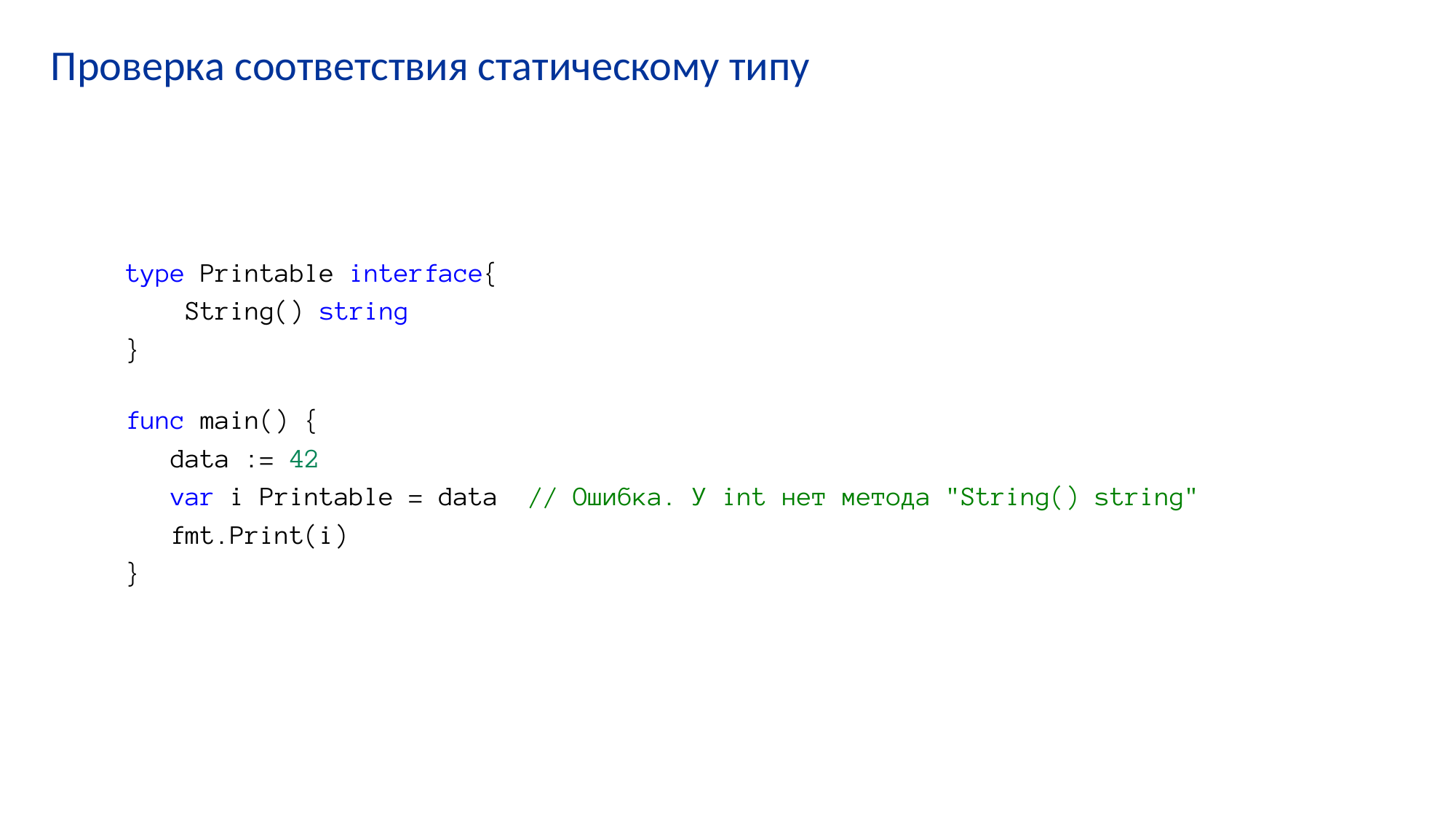

# Проверка соответствия статическому типу

type Printable interface{
    String() string
}
func main() {
   data := 42
   var i Printable = data  // Ошибка. У int нет метода "String() string"
   fmt.Print(i)
}